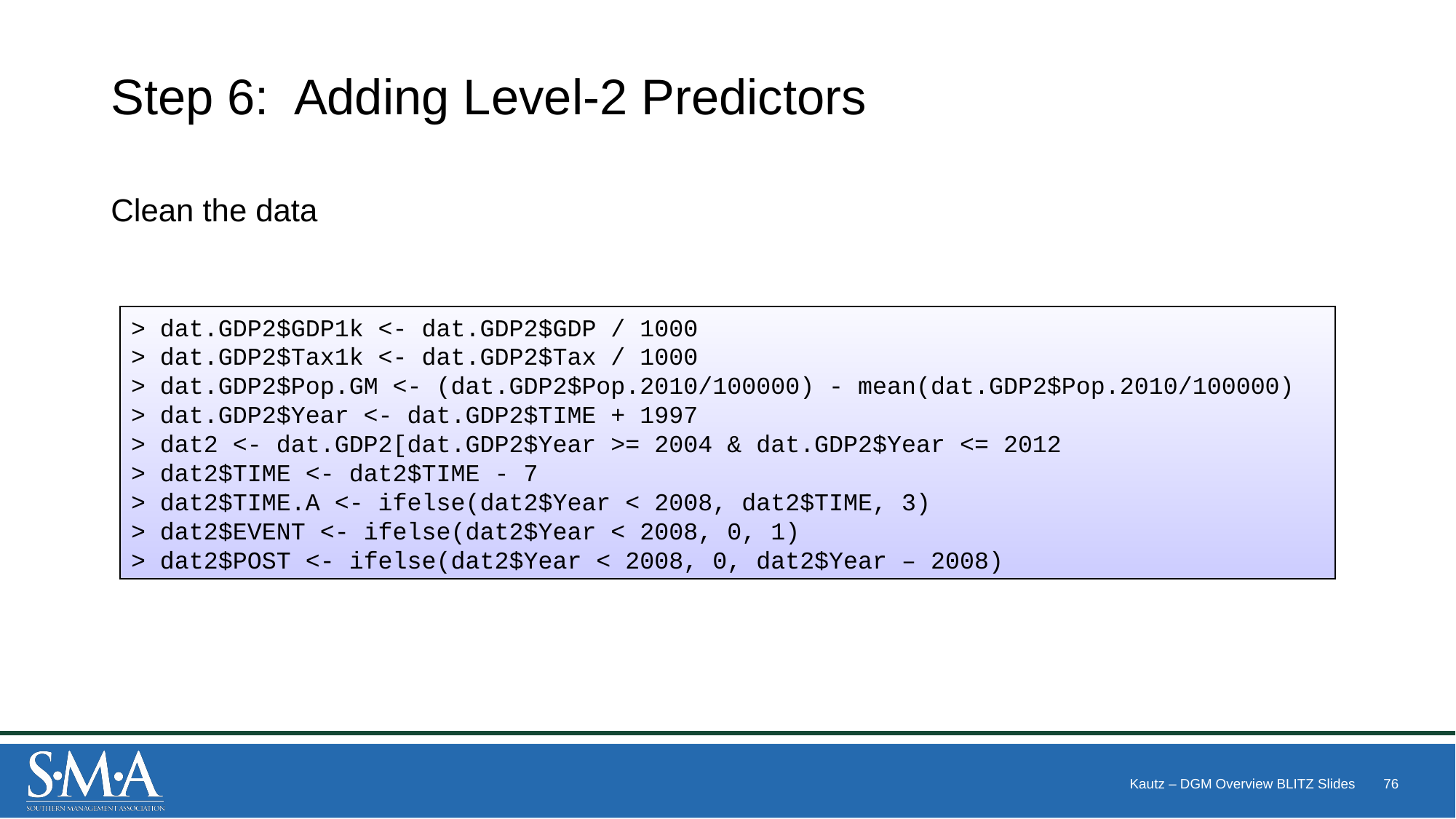

# Step 6:  Adding Level-2 Predictors
Clean the data

> dat.GDP2$GDP1k <- dat.GDP2$GDP / 1000
> dat.GDP2$Tax1k <- dat.GDP2$Tax / 1000
> dat.GDP2$Pop.GM <- (dat.GDP2$Pop.2010/100000) - mean(dat.GDP2$Pop.2010/100000)
> dat.GDP2$Year <- dat.GDP2$TIME + 1997
> dat2 <- dat.GDP2[dat.GDP2$Year >= 2004 & dat.GDP2$Year <= 2012
> dat2$TIME <- dat2$TIME - 7
> dat2$TIME.A <- ifelse(dat2$Year < 2008, dat2$TIME, 3)
> dat2$EVENT <- ifelse(dat2$Year < 2008, 0, 1)
> dat2$POST <- ifelse(dat2$Year < 2008, 0, dat2$Year – 2008)
Kautz – DGM Overview BLITZ Slides
76